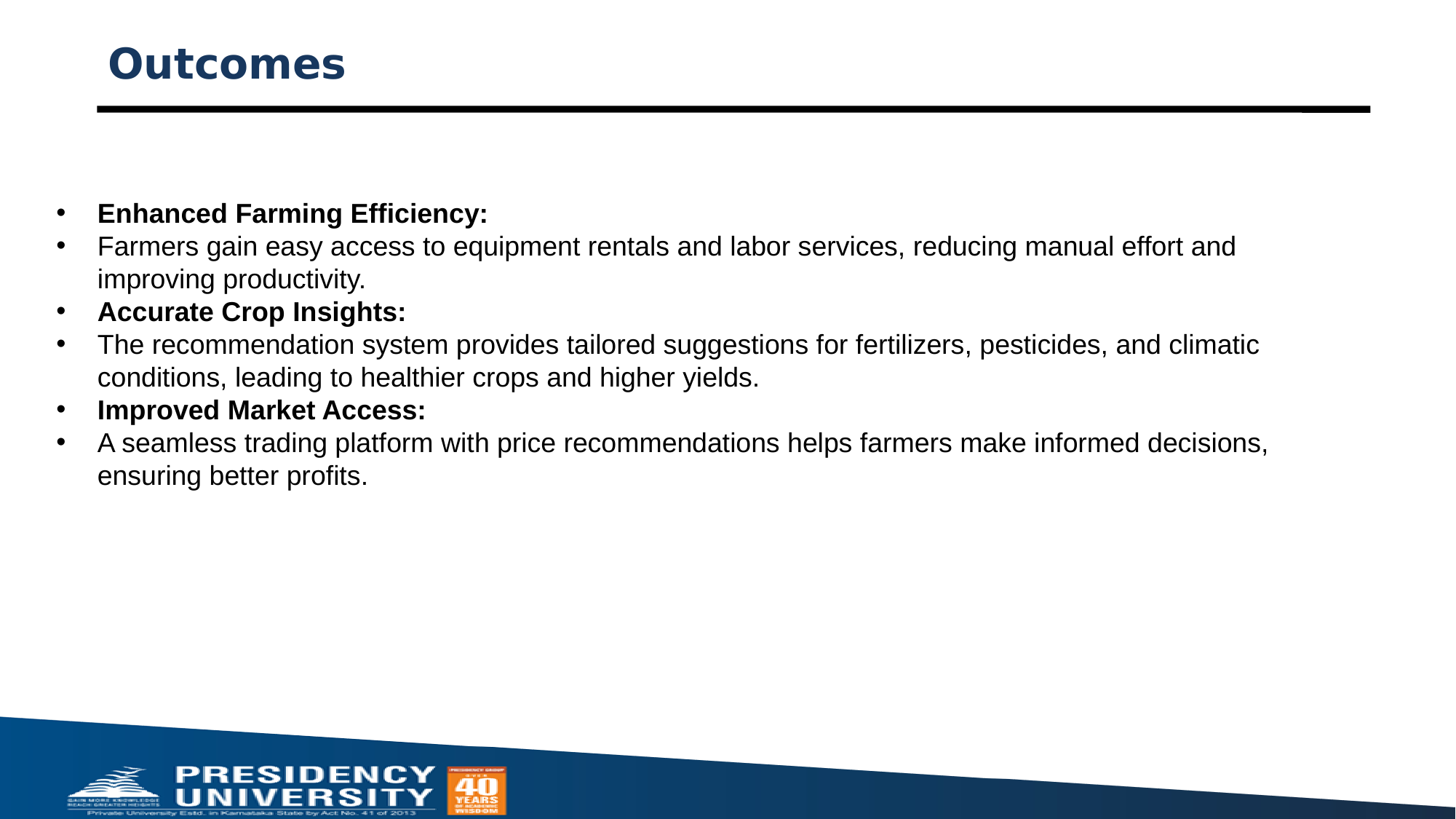

# Outcomes
Enhanced Farming Efficiency:
Farmers gain easy access to equipment rentals and labor services, reducing manual effort and improving productivity.
Accurate Crop Insights:
The recommendation system provides tailored suggestions for fertilizers, pesticides, and climatic conditions, leading to healthier crops and higher yields.
Improved Market Access:
A seamless trading platform with price recommendations helps farmers make informed decisions, ensuring better profits.